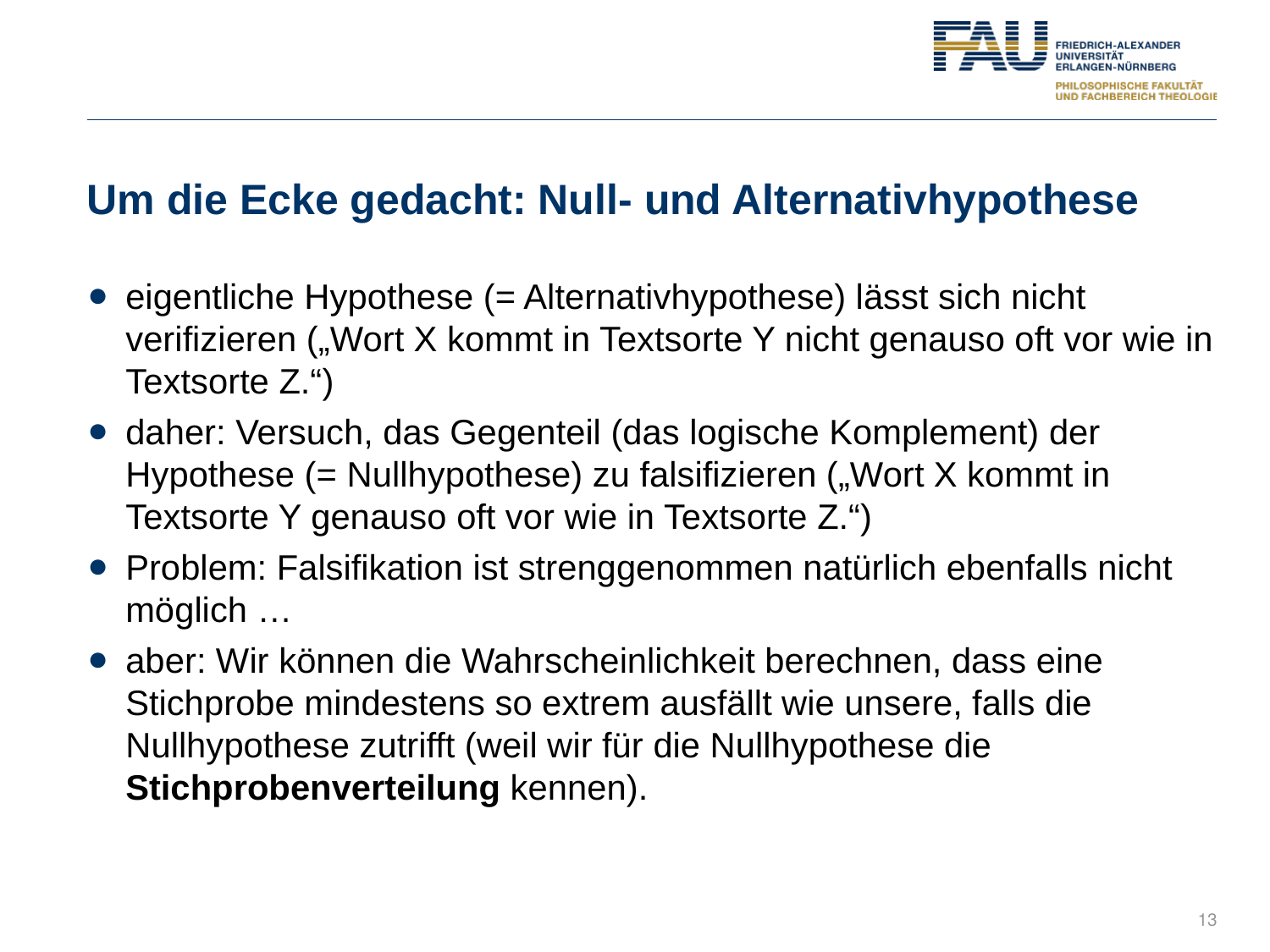

# Um die Ecke gedacht: Null- und Alternativhypothese
eigentliche Hypothese (= Alternativhypothese) lässt sich nicht verifizieren („Wort X kommt in Textsorte Y nicht genauso oft vor wie in Textsorte Z.“)
daher: Versuch, das Gegenteil (das logische Komplement) der Hypothese (= Nullhypothese) zu falsifizieren („Wort X kommt in Textsorte Y genauso oft vor wie in Textsorte Z.“)
Problem: Falsifikation ist strenggenommen natürlich ebenfalls nicht möglich …
aber: Wir können die Wahrscheinlichkeit berechnen, dass eine Stichprobe mindestens so extrem ausfällt wie unsere, falls die Nullhypothese zutrifft (weil wir für die Nullhypothese die Stichprobenverteilung kennen).

13